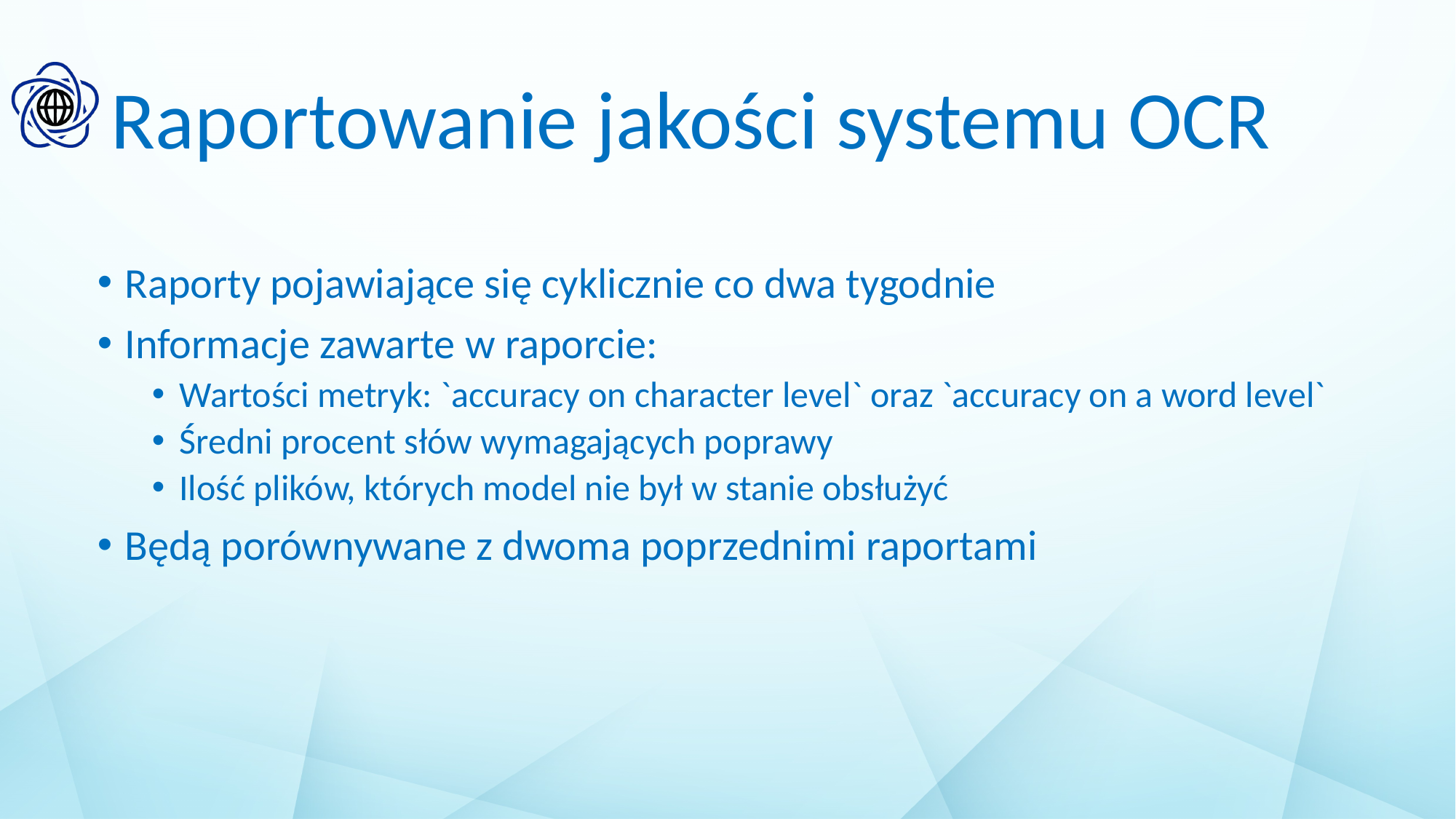

# Raportowanie jakości systemu OCR
Raporty pojawiające się cyklicznie co dwa tygodnie
Informacje zawarte w raporcie:
Wartości metryk: `accuracy on character level` oraz `accuracy on a word level`
Średni procent słów wymagających poprawy
Ilość plików, których model nie był w stanie obsłużyć
Będą porównywane z dwoma poprzednimi raportami